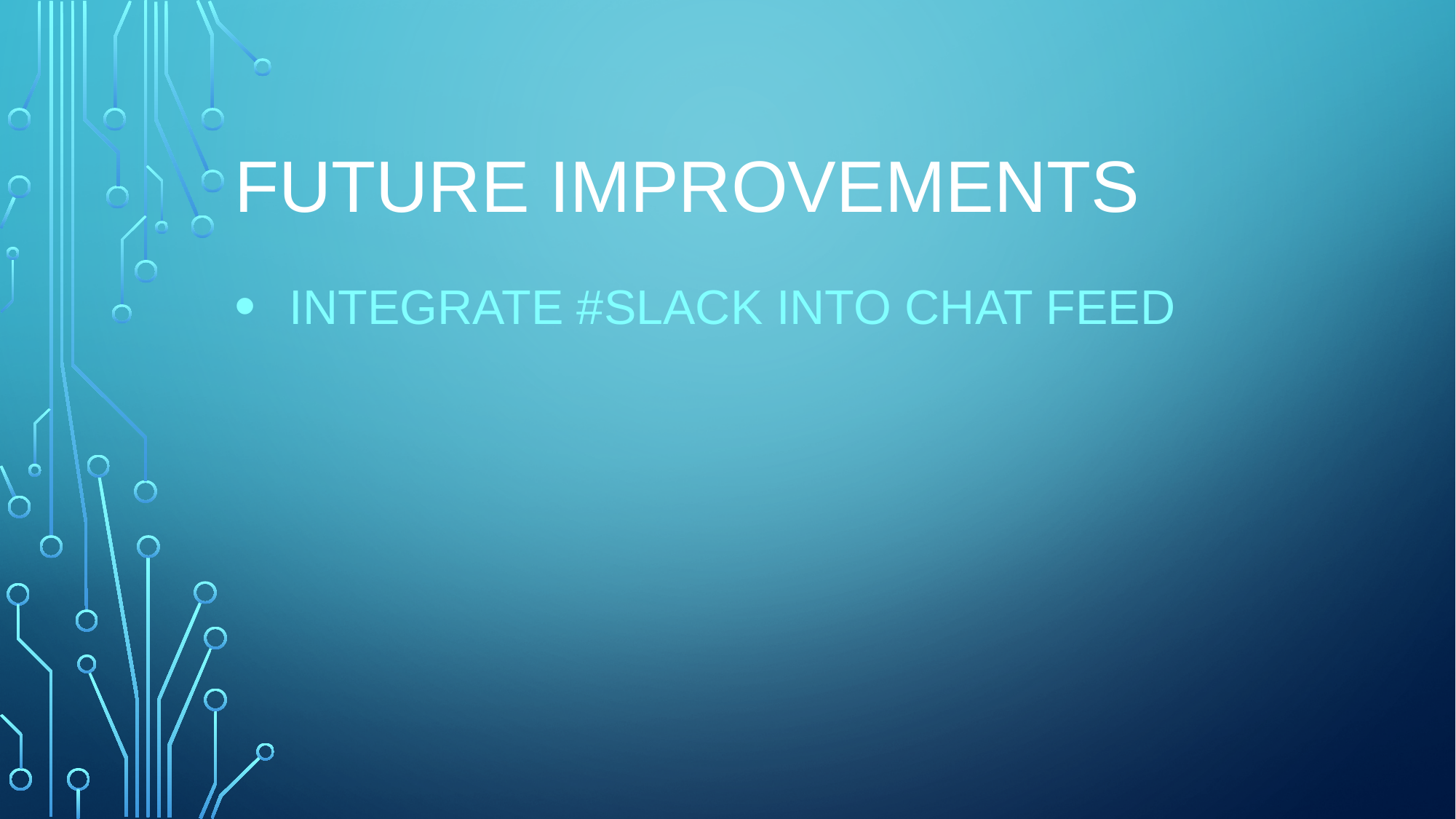

# Future Improvements
Integrate #Slack into Chat Feed